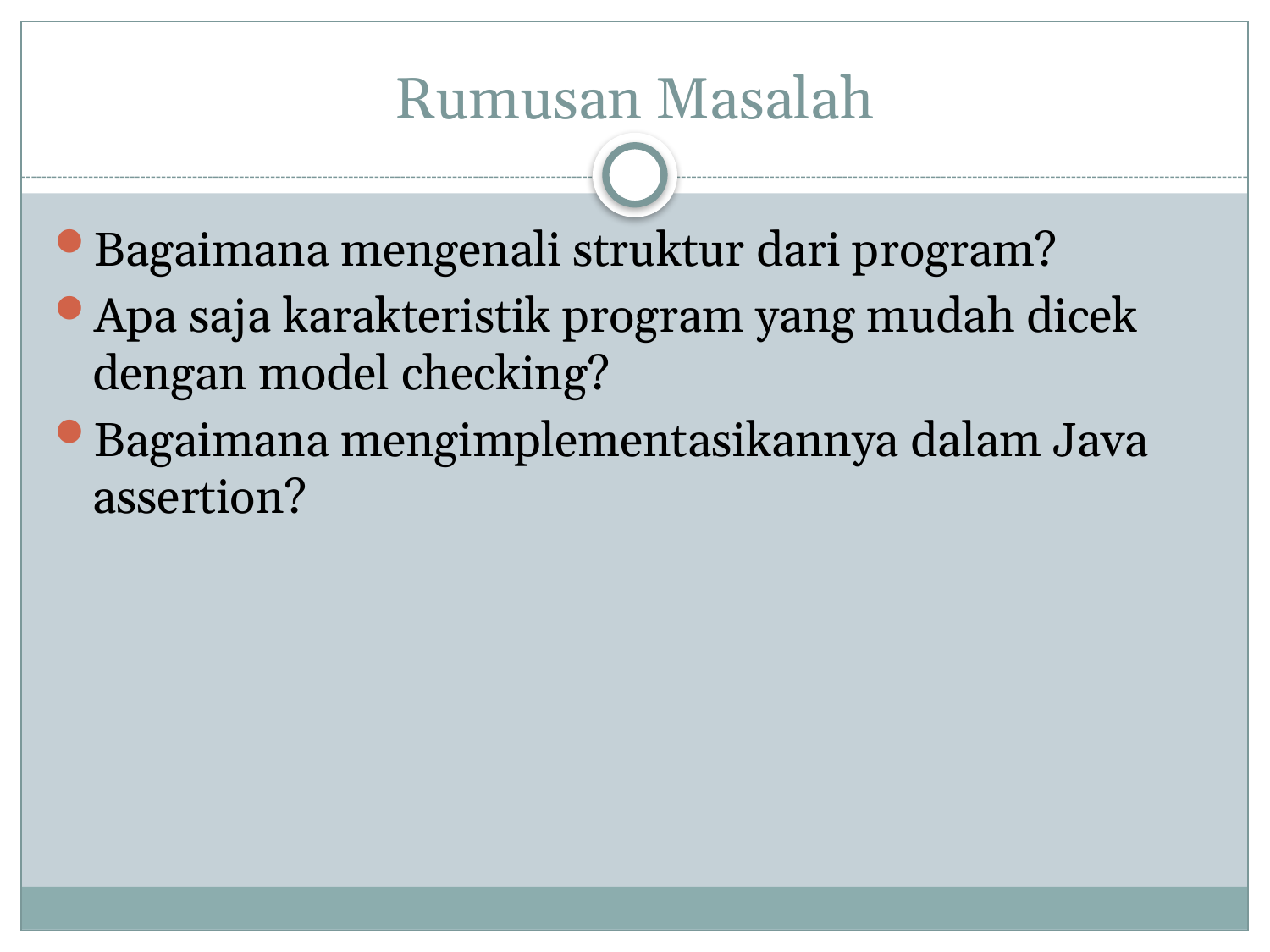

# Rumusan Masalah
Bagaimana mengenali struktur dari program?
Apa saja karakteristik program yang mudah dicek dengan model checking?
Bagaimana mengimplementasikannya dalam Java assertion?